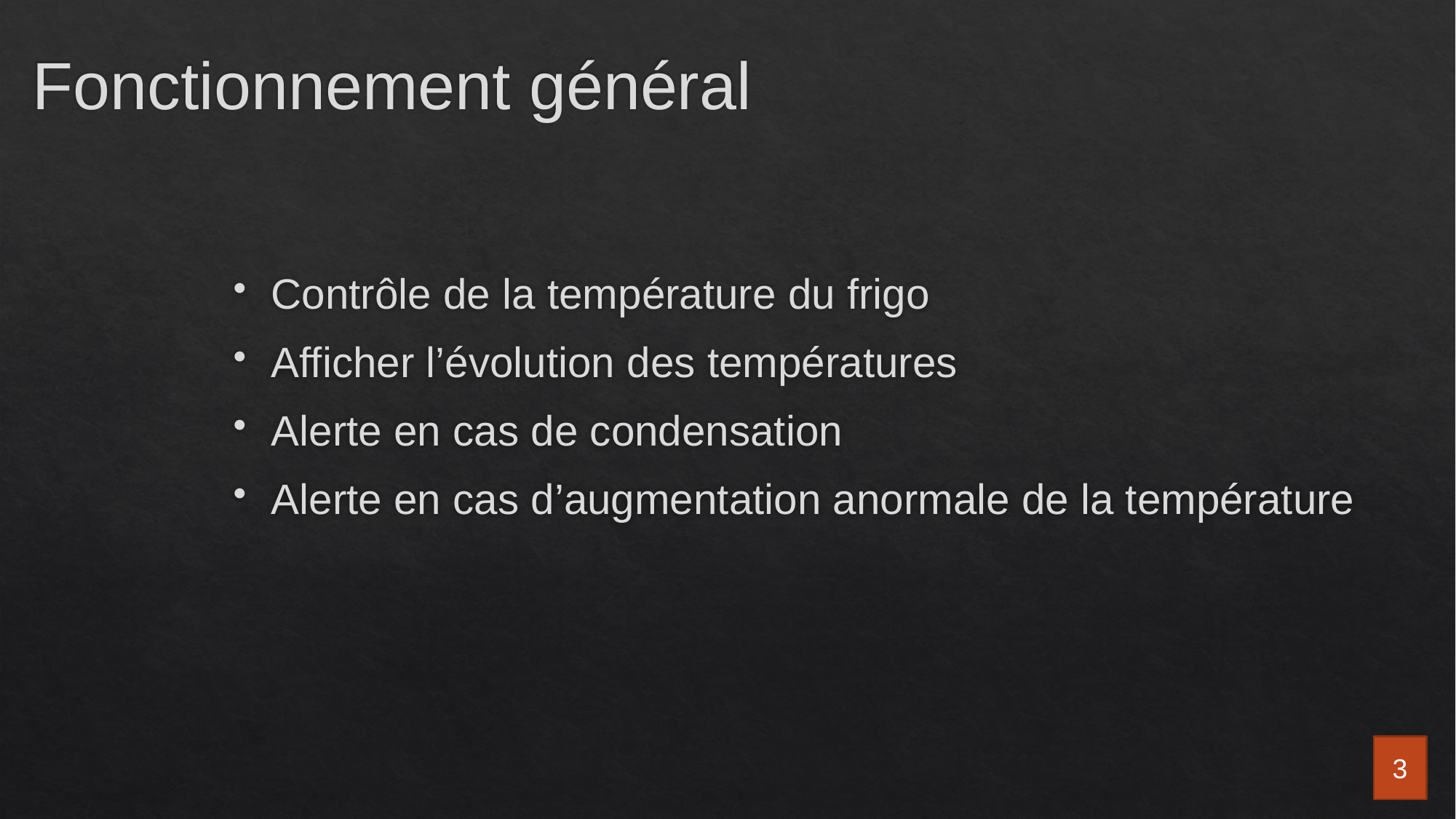

# Fonctionnement général
Contrôle de la température du frigo
Afficher l’évolution des températures
Alerte en cas de condensation
Alerte en cas d’augmentation anormale de la température

3